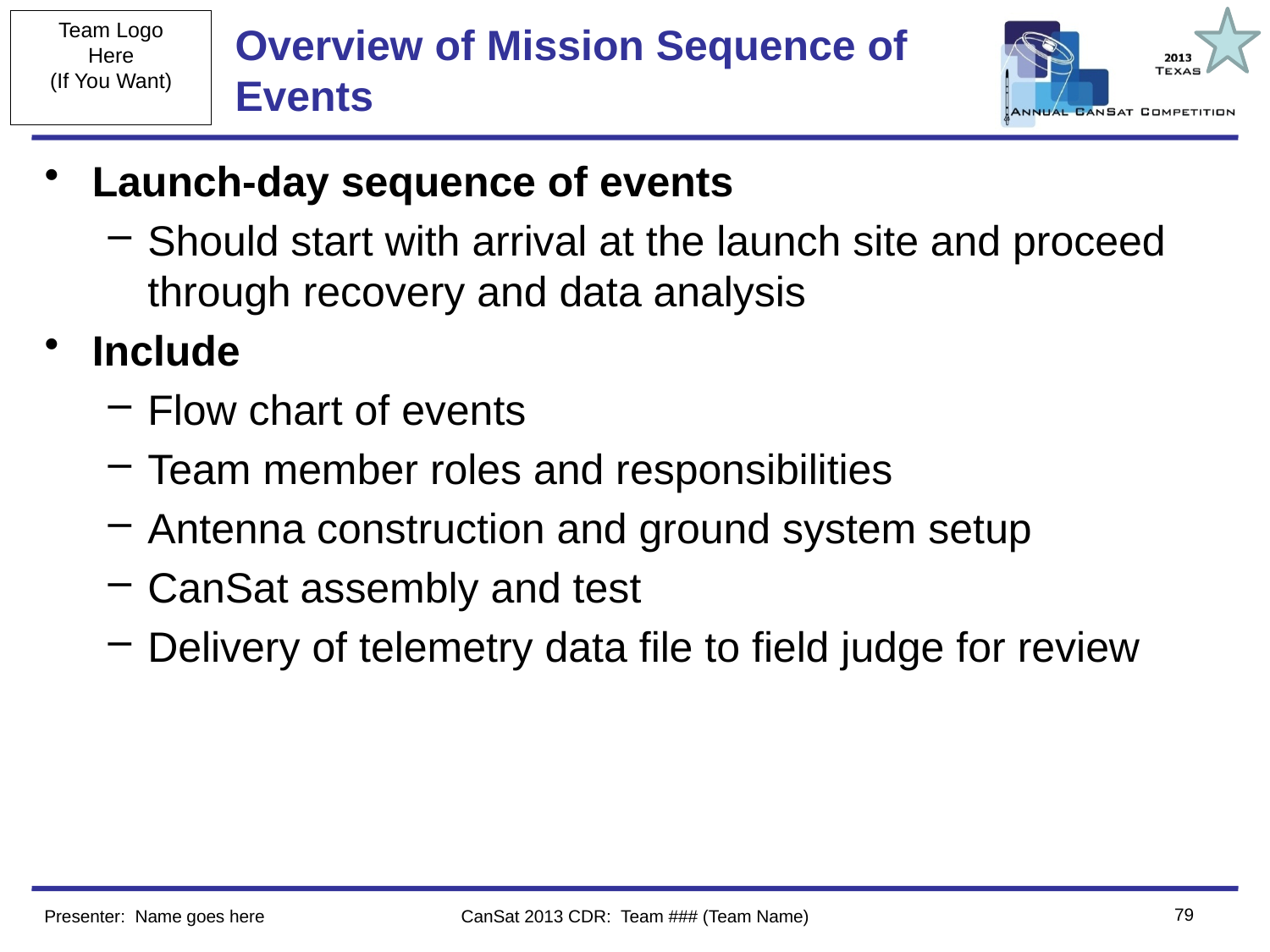

# Overview of Mission Sequence of Events
Launch-day sequence of events
Should start with arrival at the launch site and proceed through recovery and data analysis
Include
Flow chart of events
Team member roles and responsibilities
Antenna construction and ground system setup
CanSat assembly and test
Delivery of telemetry data file to field judge for review

79
Presenter:  Name goes here
CanSat 2013 CDR:  Team ### (Team Name)